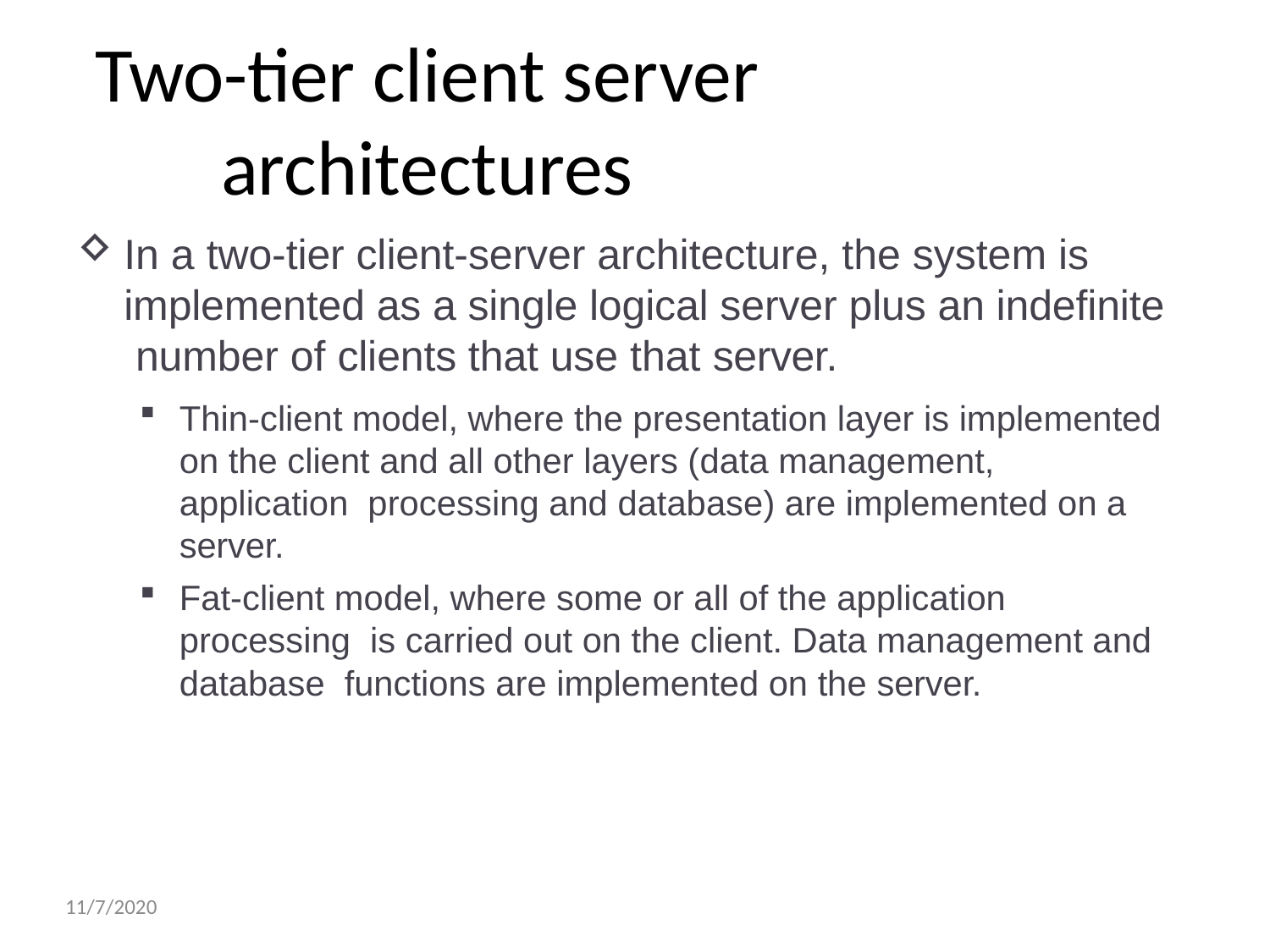

# Two-tier client server architectures
In a two-tier client-server architecture, the system is  implemented as a single logical server plus an indefinite  number of clients that use that server.
Thin-client model, where the presentation layer is implemented  on the client and all other layers (data management, application  processing and database) are implemented on a server.
Fat-client model, where some or all of the application processing  is carried out on the client. Data management and database  functions are implemented on the server.
11/7/2020